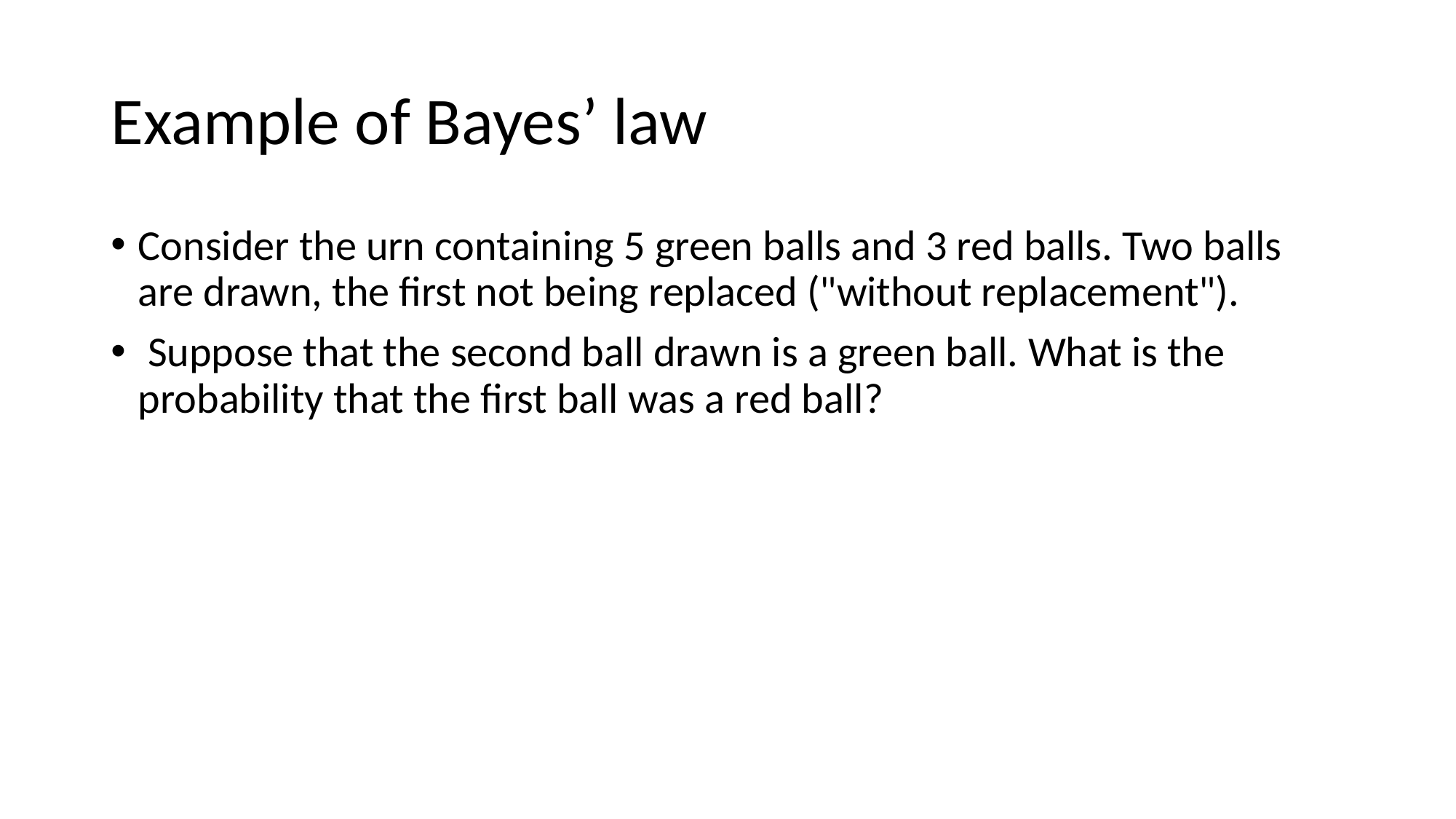

# Example of Bayes’ law
Consider the urn containing 5 green balls and 3 red balls. Two balls are drawn, the first not being replaced ("without replacement").
 Suppose that the second ball drawn is a green ball. What is the probability that the first ball was a red ball?